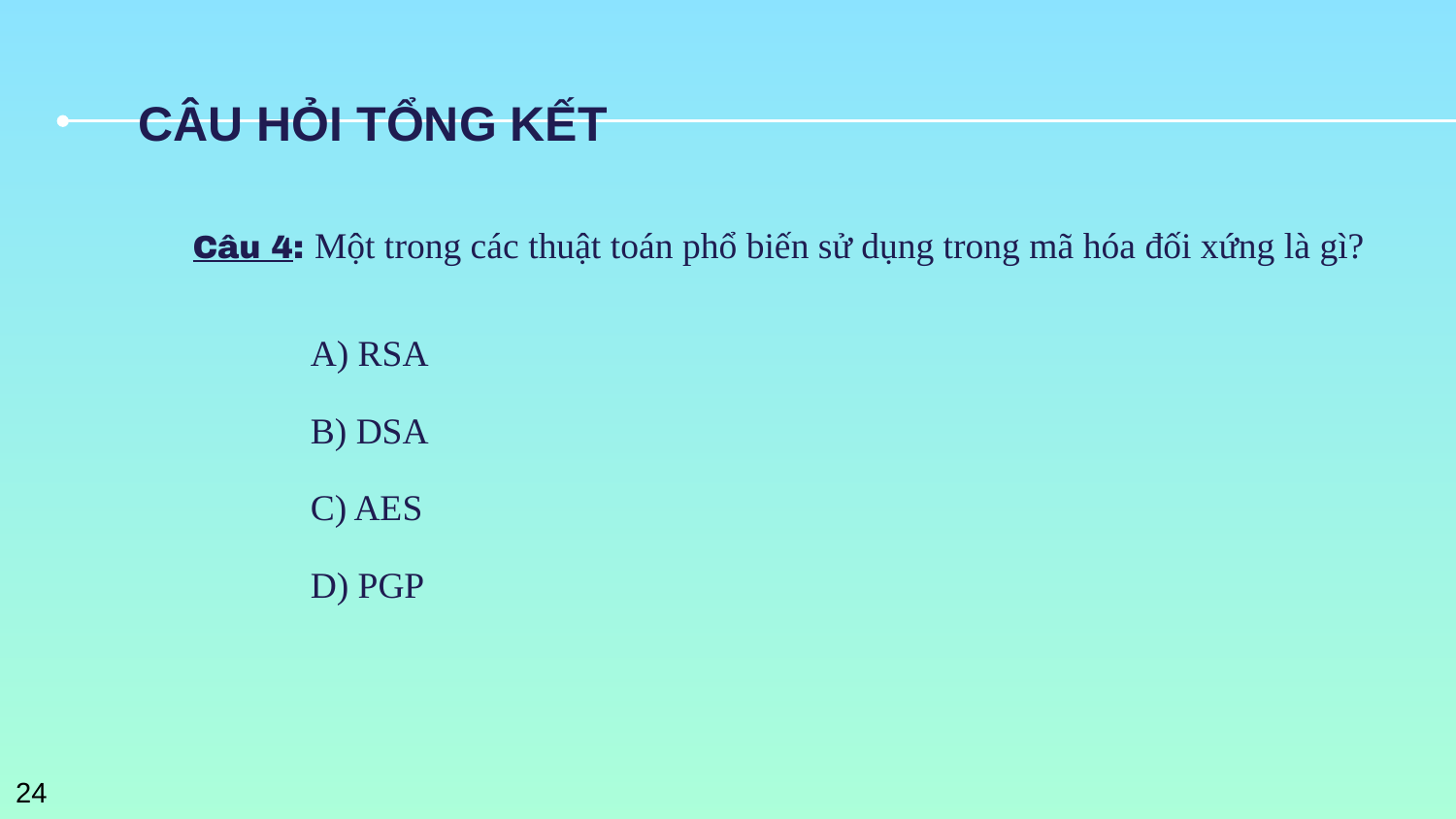

# CÂU HỎI TỔNG KẾT
Câu 4: Một trong các thuật toán phổ biến sử dụng trong mã hóa đối xứng là gì?
A) RSA
B) DSA
C) AES
D) PGP
24